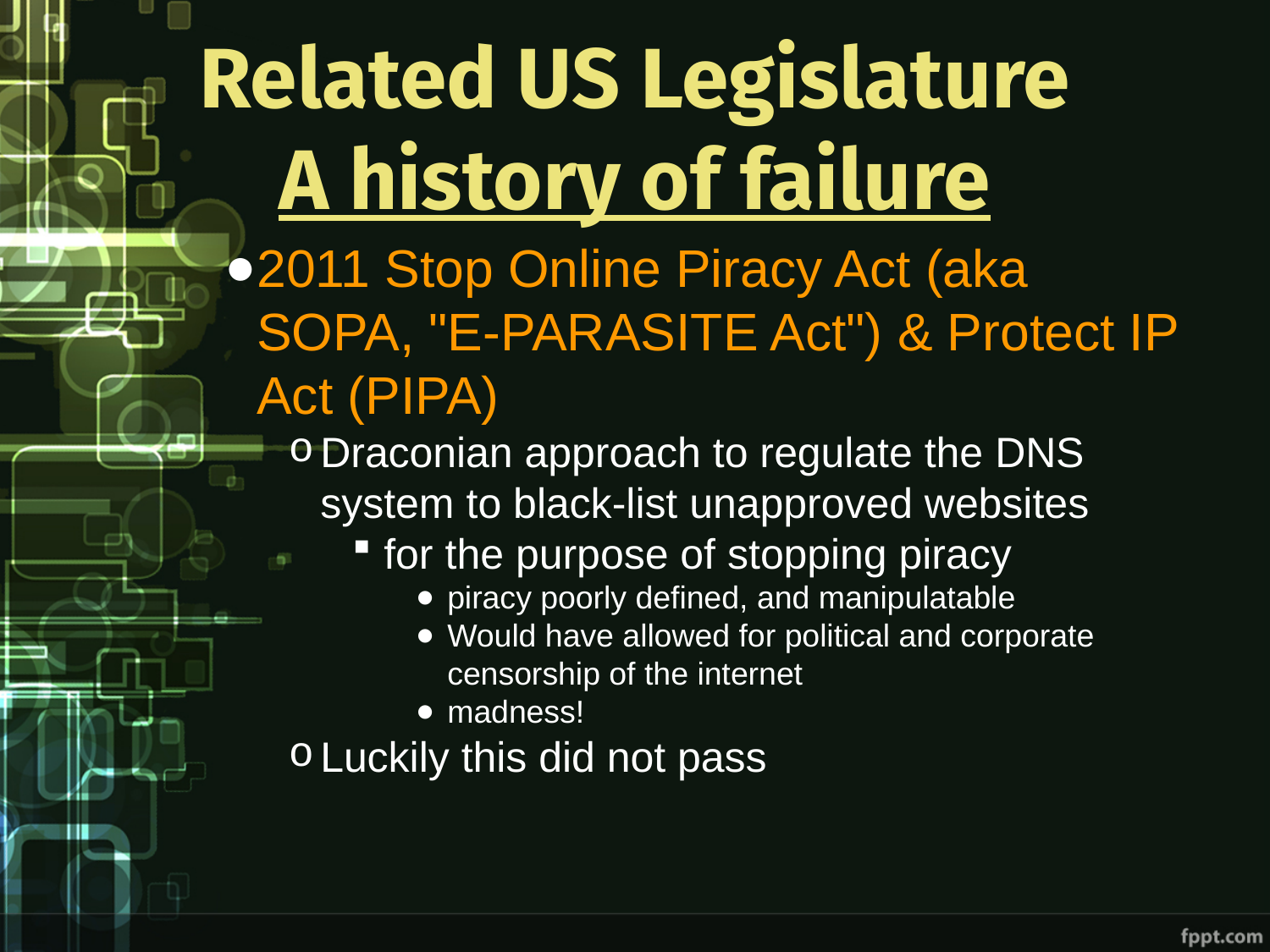

# Related US Legislature A history of failure
2011 Stop Online Piracy Act (aka SOPA, "E-PARASITE Act") & Protect IP Act (PIPA)
Draconian approach to regulate the DNS system to black-list unapproved websites
for the purpose of stopping piracy
piracy poorly defined, and manipulatable
Would have allowed for political and corporate censorship of the internet
madness!
Luckily this did not pass